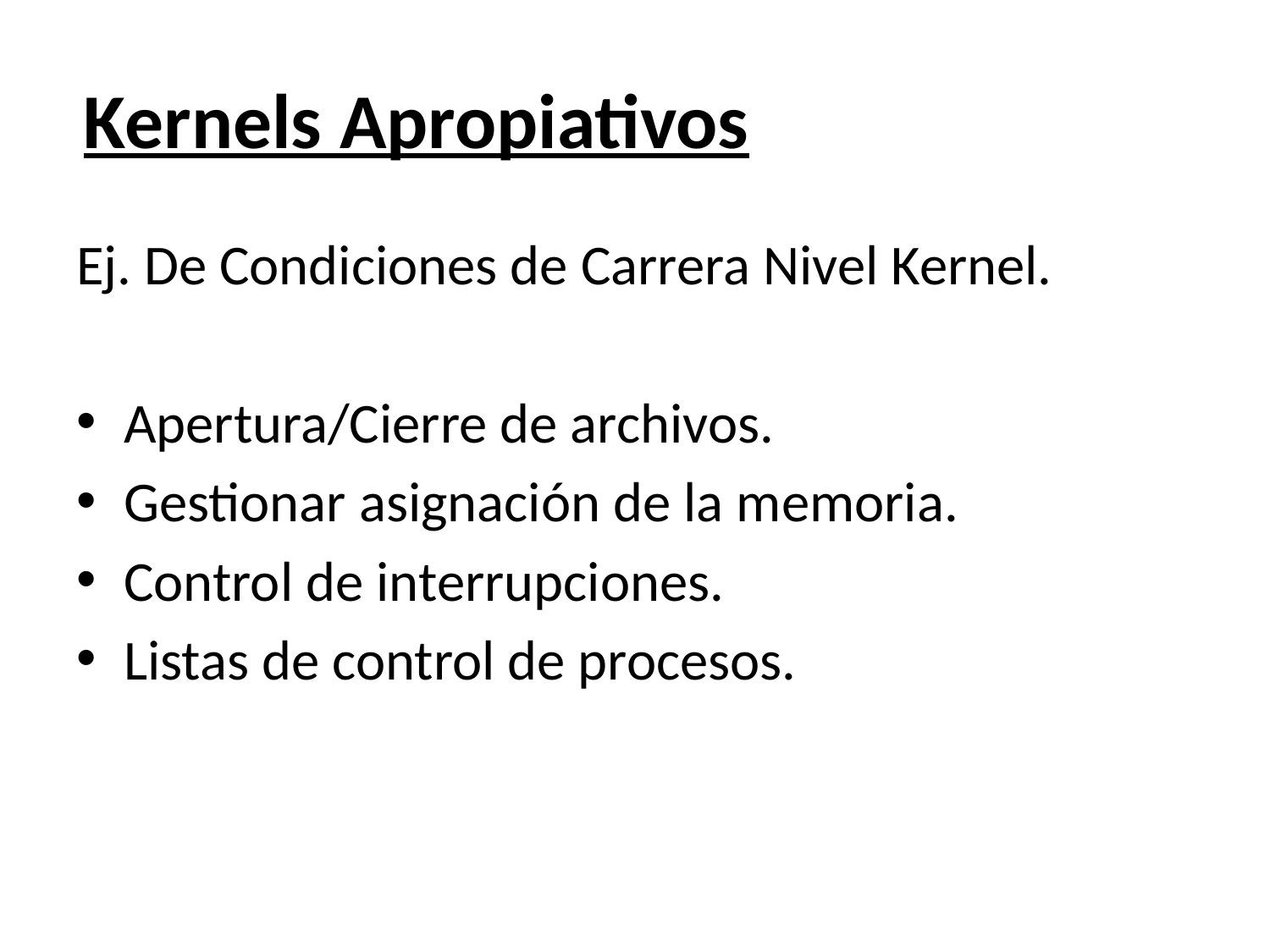

# Kernels Apropiativos
Ej. De Condiciones de Carrera Nivel Kernel.

Apertura/Cierre de archivos.
Gestionar asignación de la memoria.
Control de interrupciones.
Listas de control de procesos.